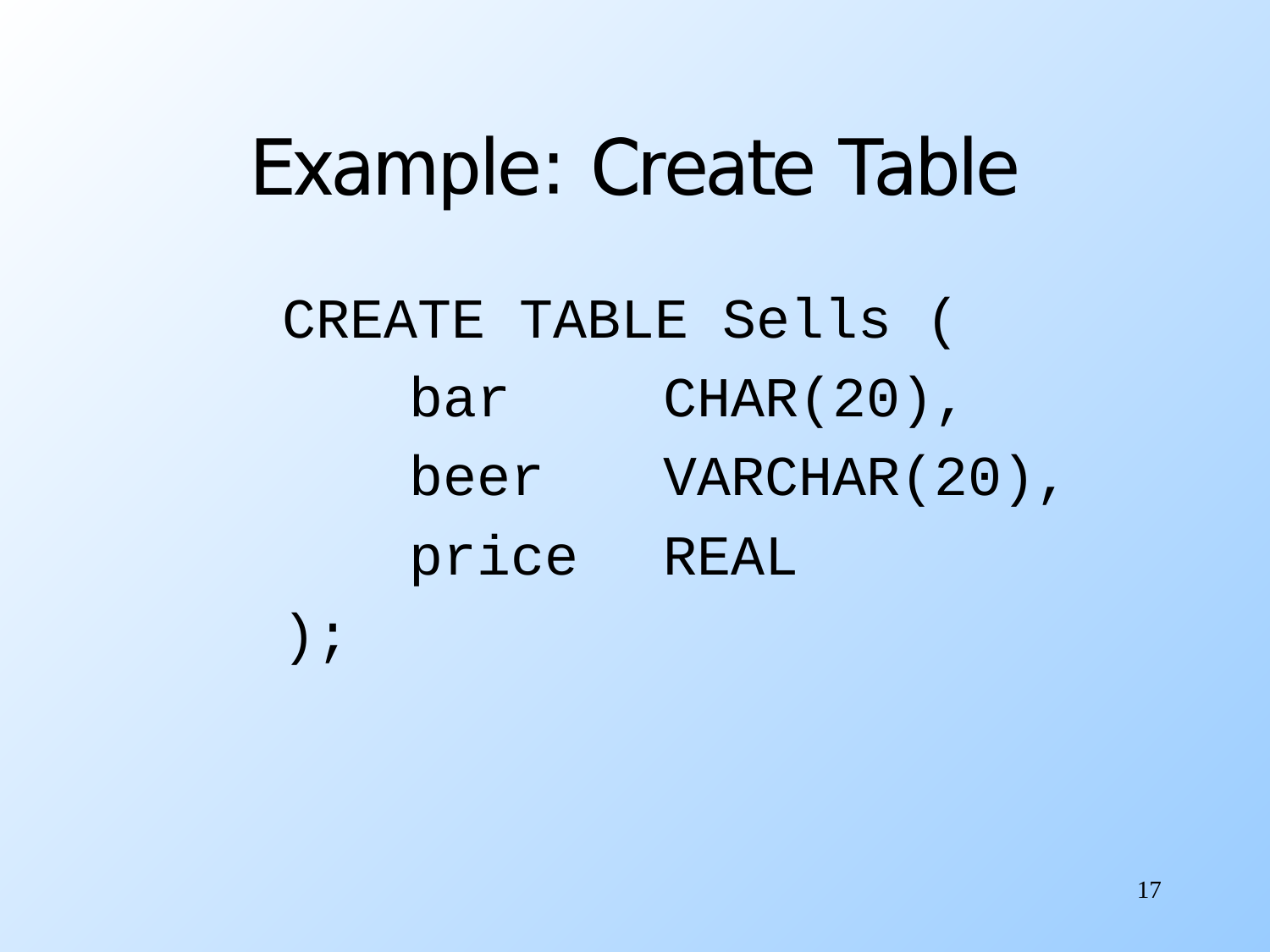

# Example: Create Table
		CREATE TABLE Sells (
			bar		CHAR(20),
			beer	VARCHAR(20),
			price	REAL
		);
17